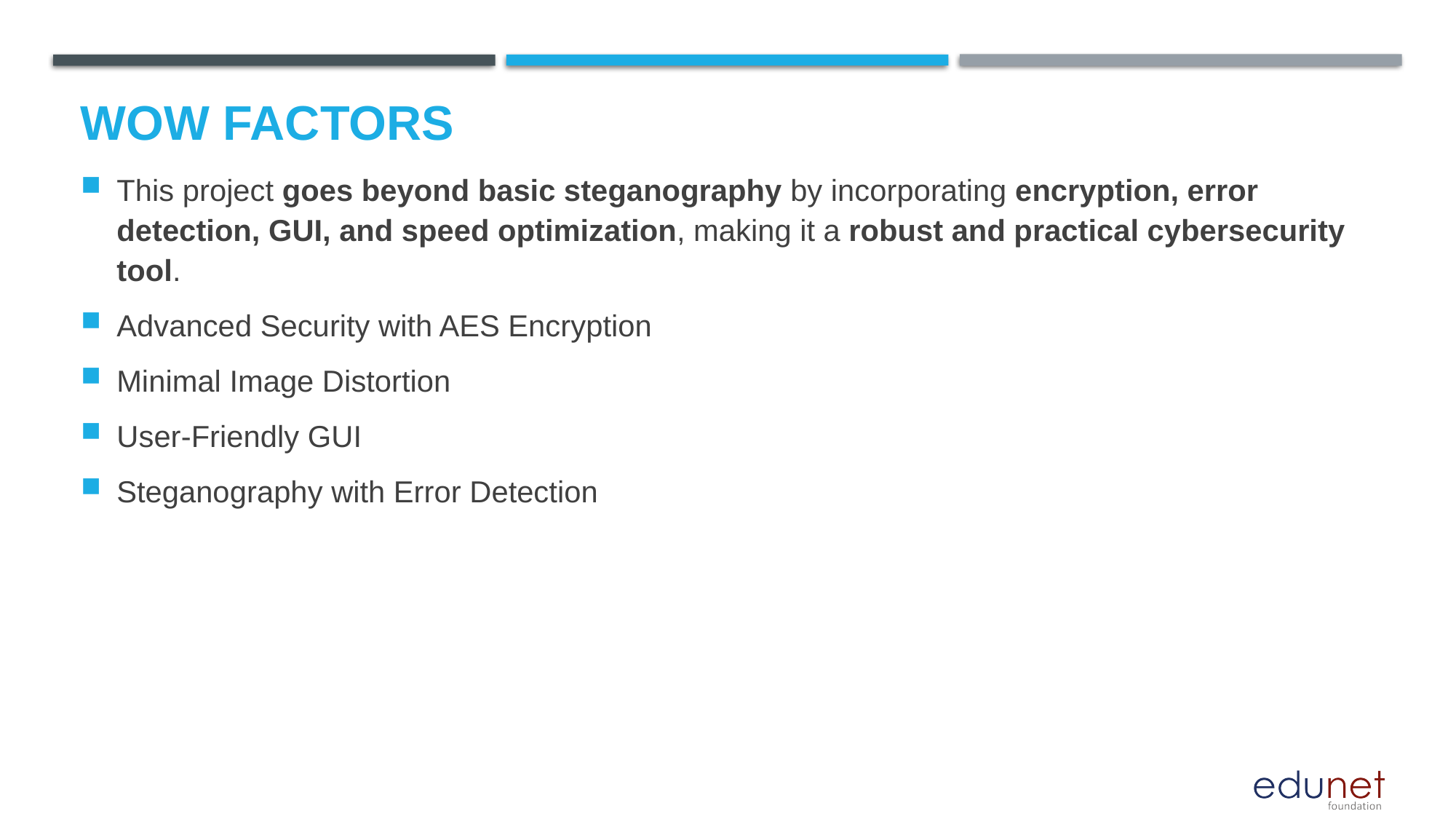

# Wow factors
This project goes beyond basic steganography by incorporating encryption, error detection, GUI, and speed optimization, making it a robust and practical cybersecurity tool.
Advanced Security with AES Encryption
Minimal Image Distortion
User-Friendly GUI
Steganography with Error Detection